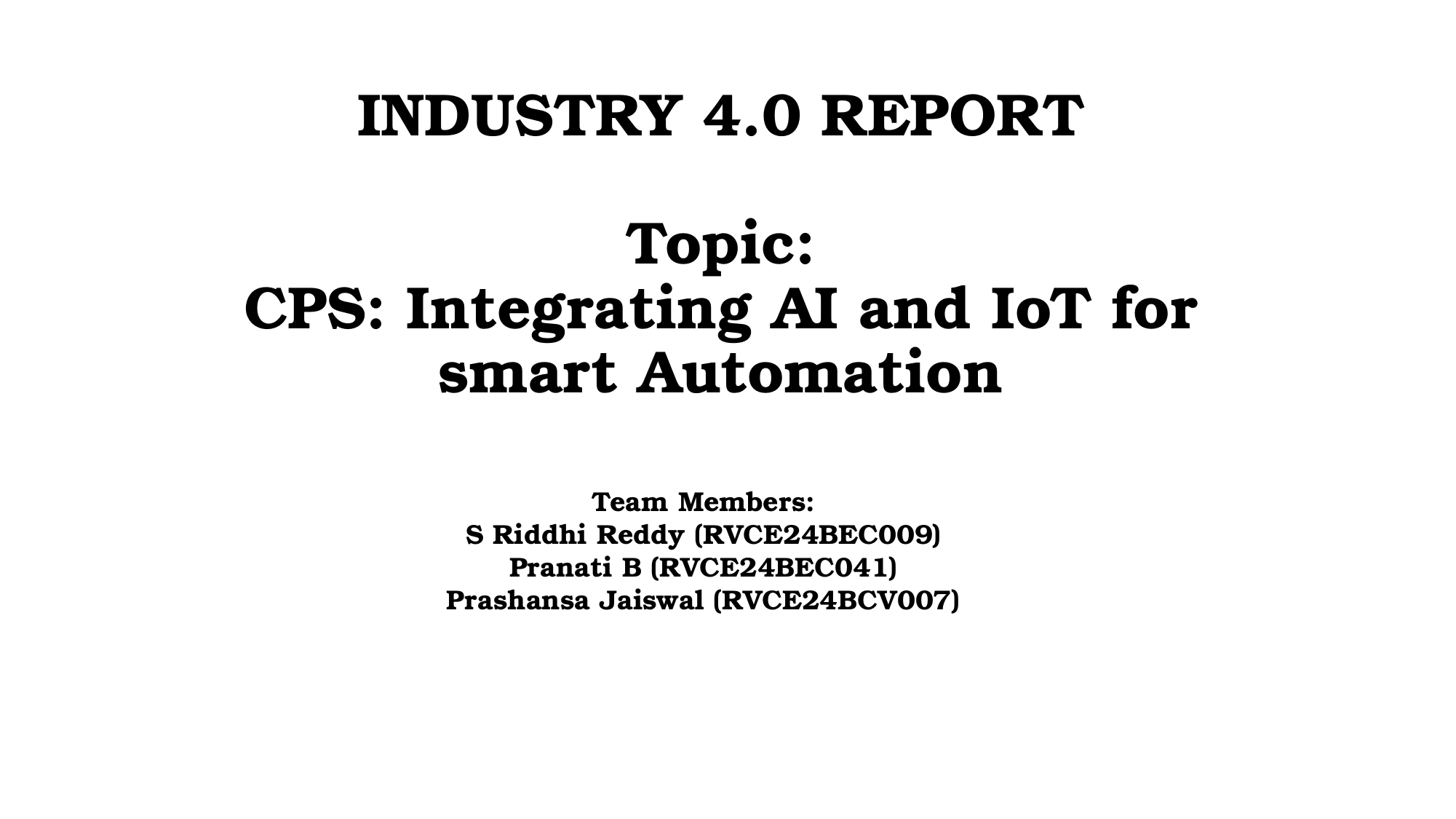

# INDUSTRY 4.0 REPORT Topic: CPS: Integrating AI and IoT for smart Automation
Team Members:
S Riddhi Reddy (RVCE24BEC009)
Pranati B (RVCE24BEC041)
Prashansa Jaiswal (RVCE24BCV007)